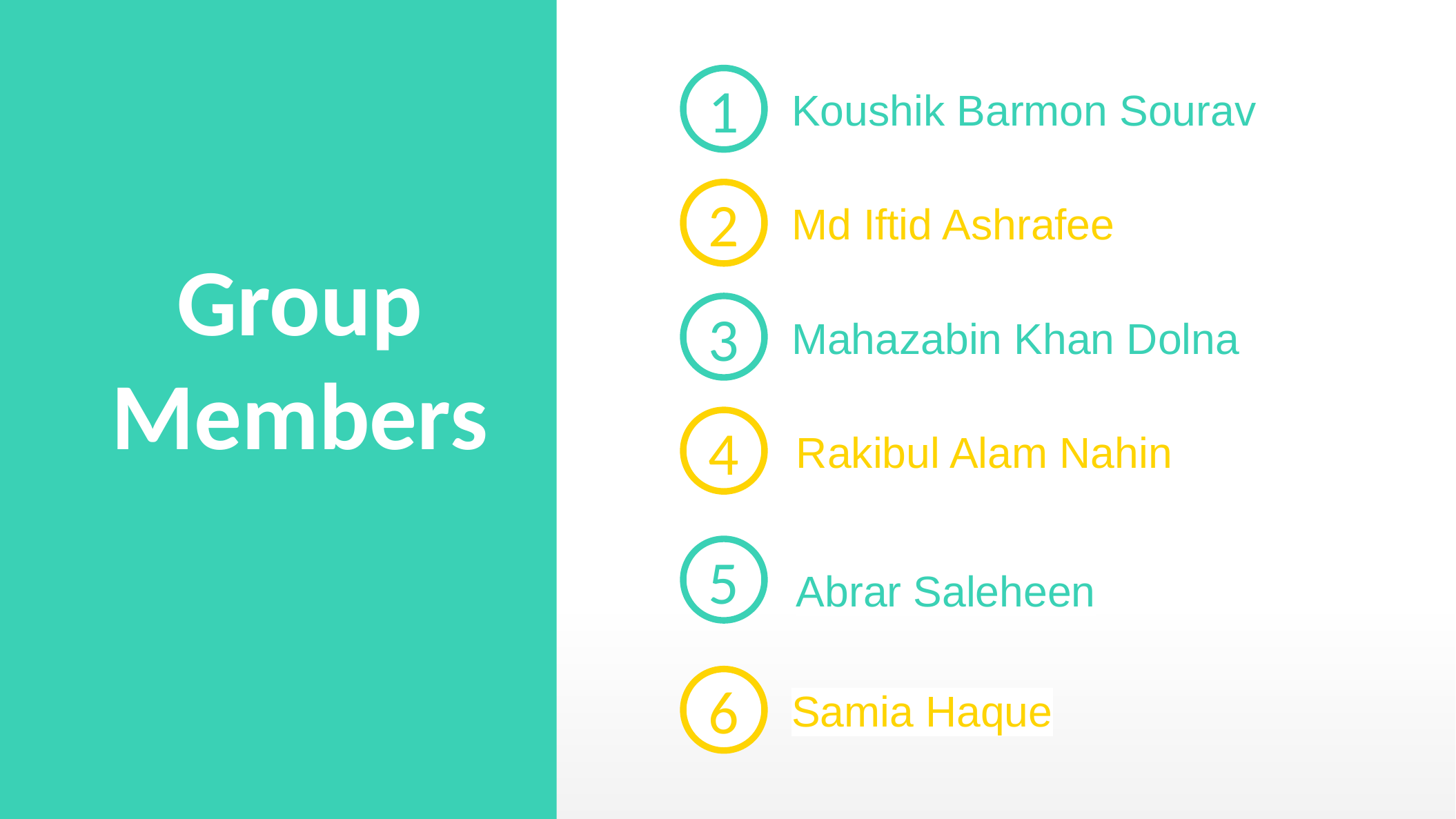

1
Koushik Barmon Sourav

2
Md Iftid Ashrafee
Group Members
3
Mahazabin Khan Dolna
4
Rakibul Alam Nahin
Abrar Saleheen

5
6
Samia Haque